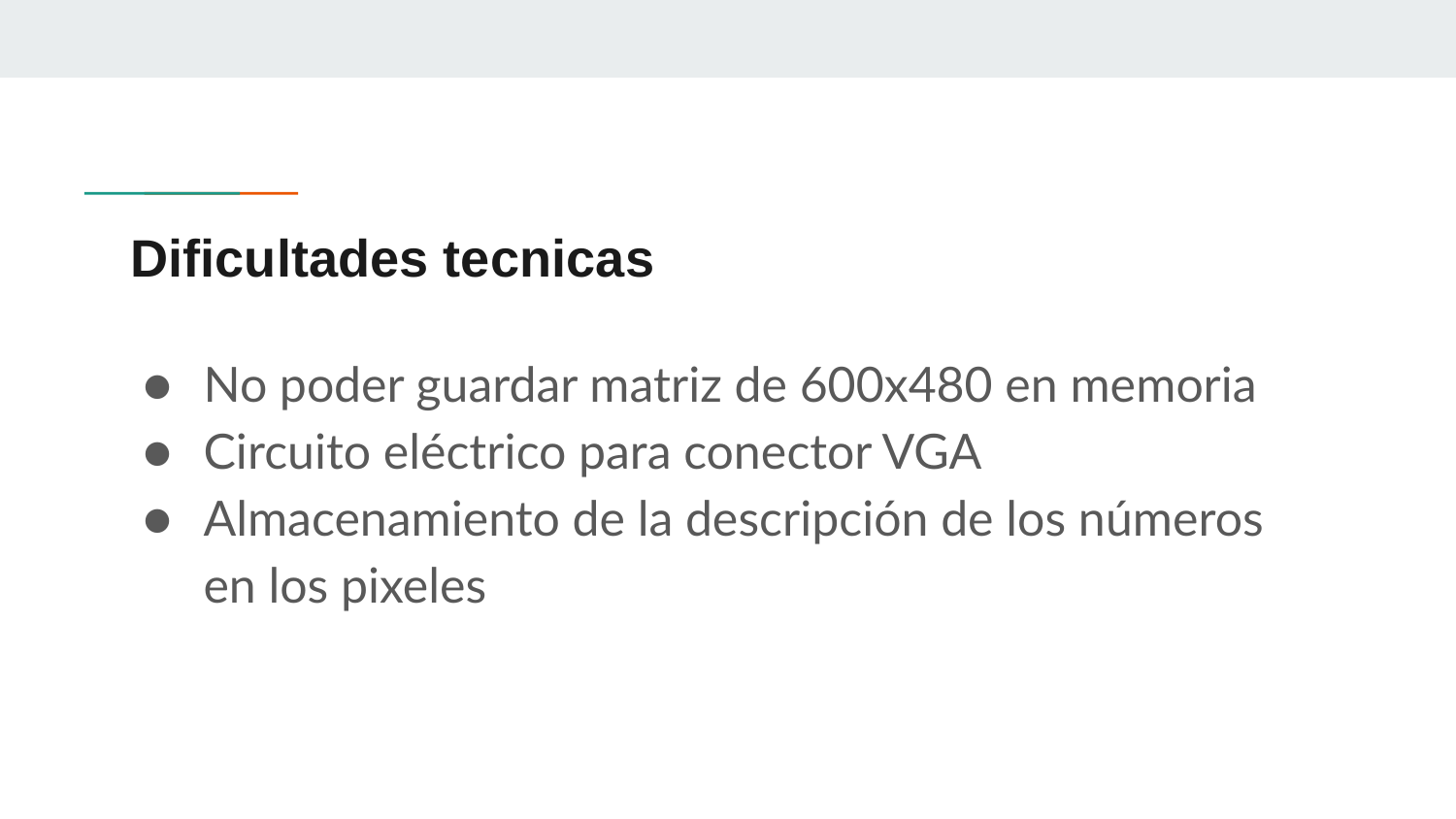

# Dificultades tecnicas
No poder guardar matriz de 600x480 en memoria
Circuito eléctrico para conector VGA
Almacenamiento de la descripción de los números en los pixeles